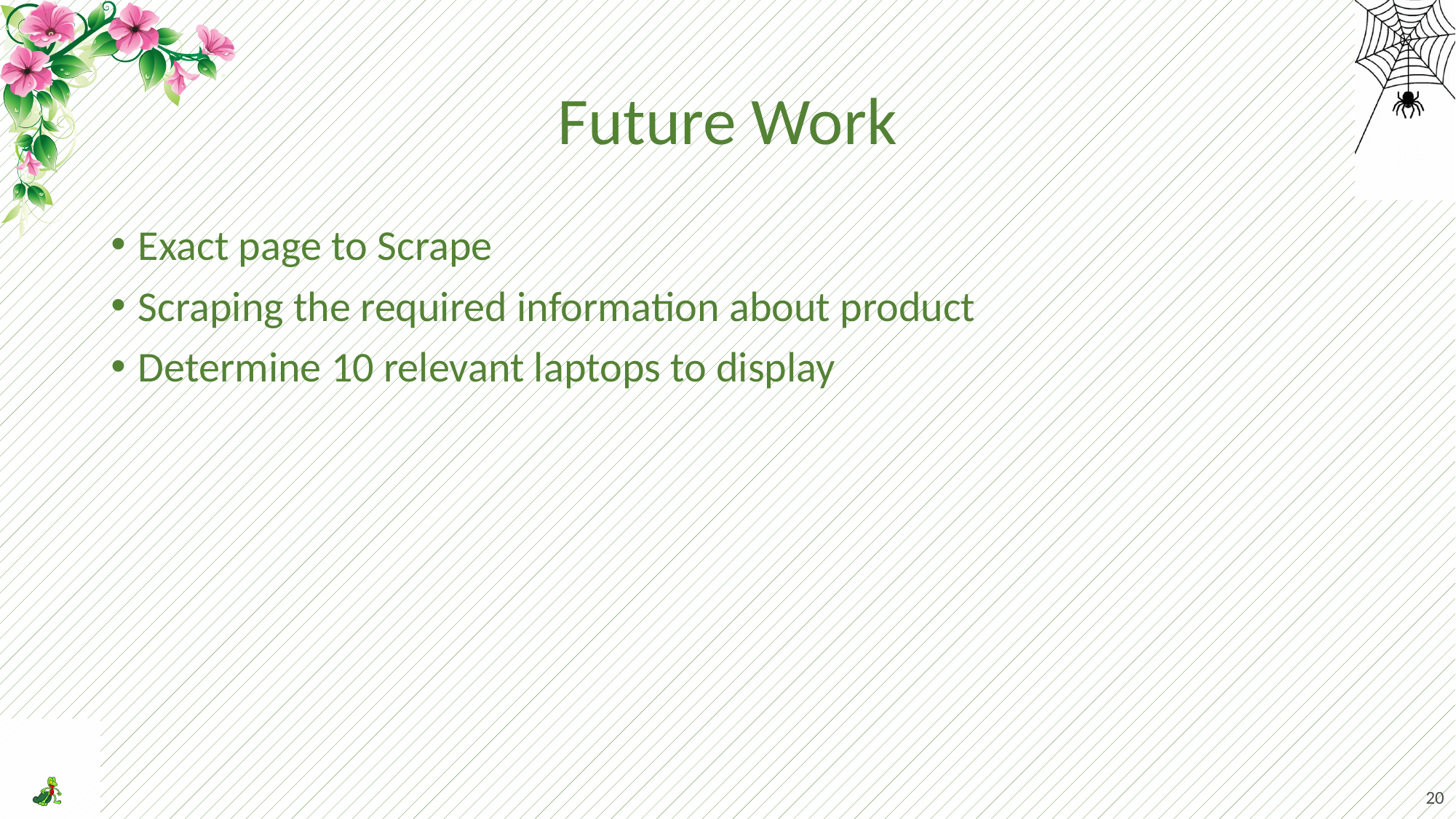

# Future Work
Exact page to Scrape
Scraping the required information about product
Determine 10 relevant laptops to display

20